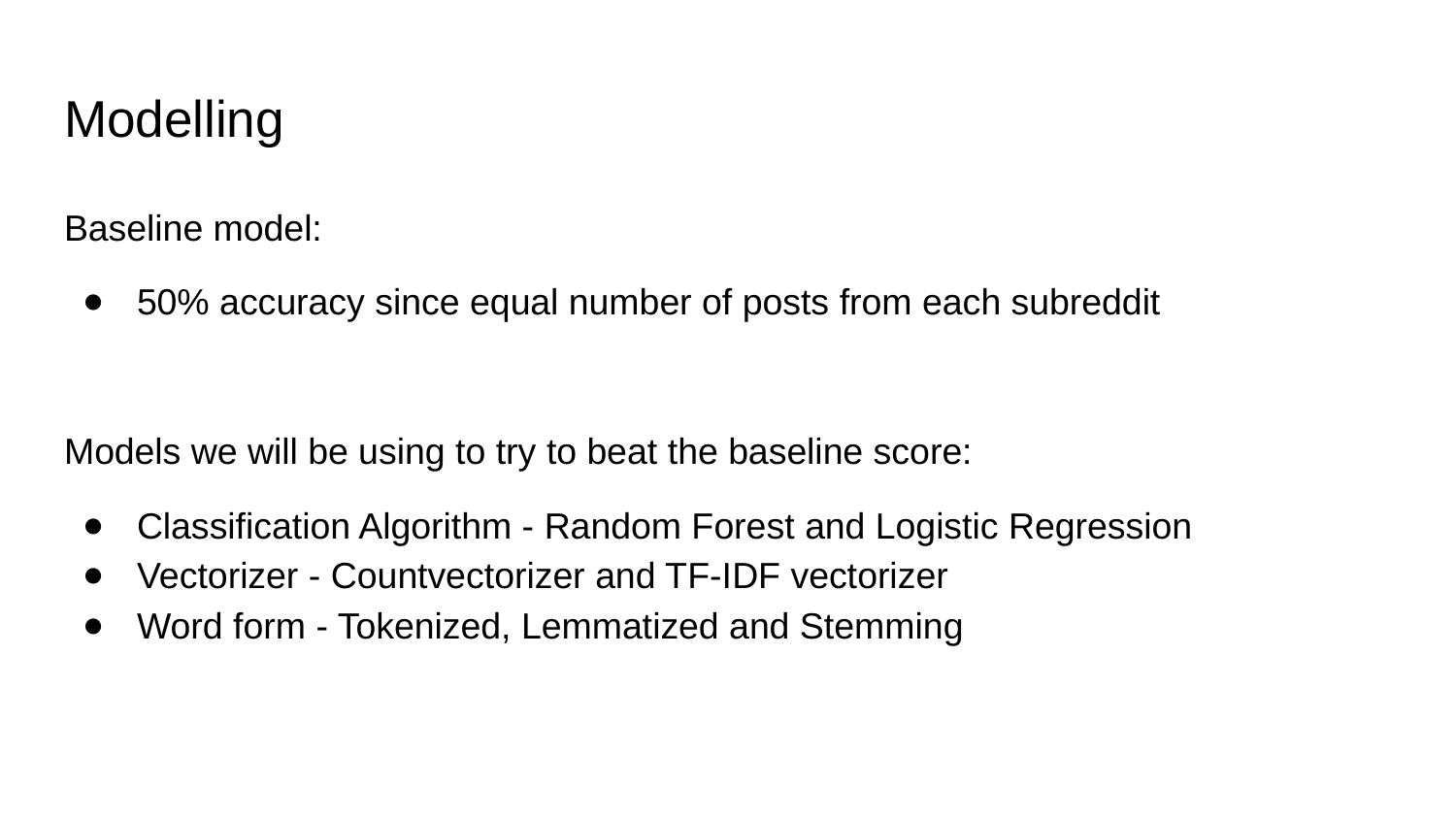

# Modelling
Baseline model:
50% accuracy since equal number of posts from each subreddit

Models we will be using to try to beat the baseline score:
Classification Algorithm - Random Forest and Logistic Regression
Vectorizer - Countvectorizer and TF-IDF vectorizer
Word form - Tokenized, Lemmatized and Stemming